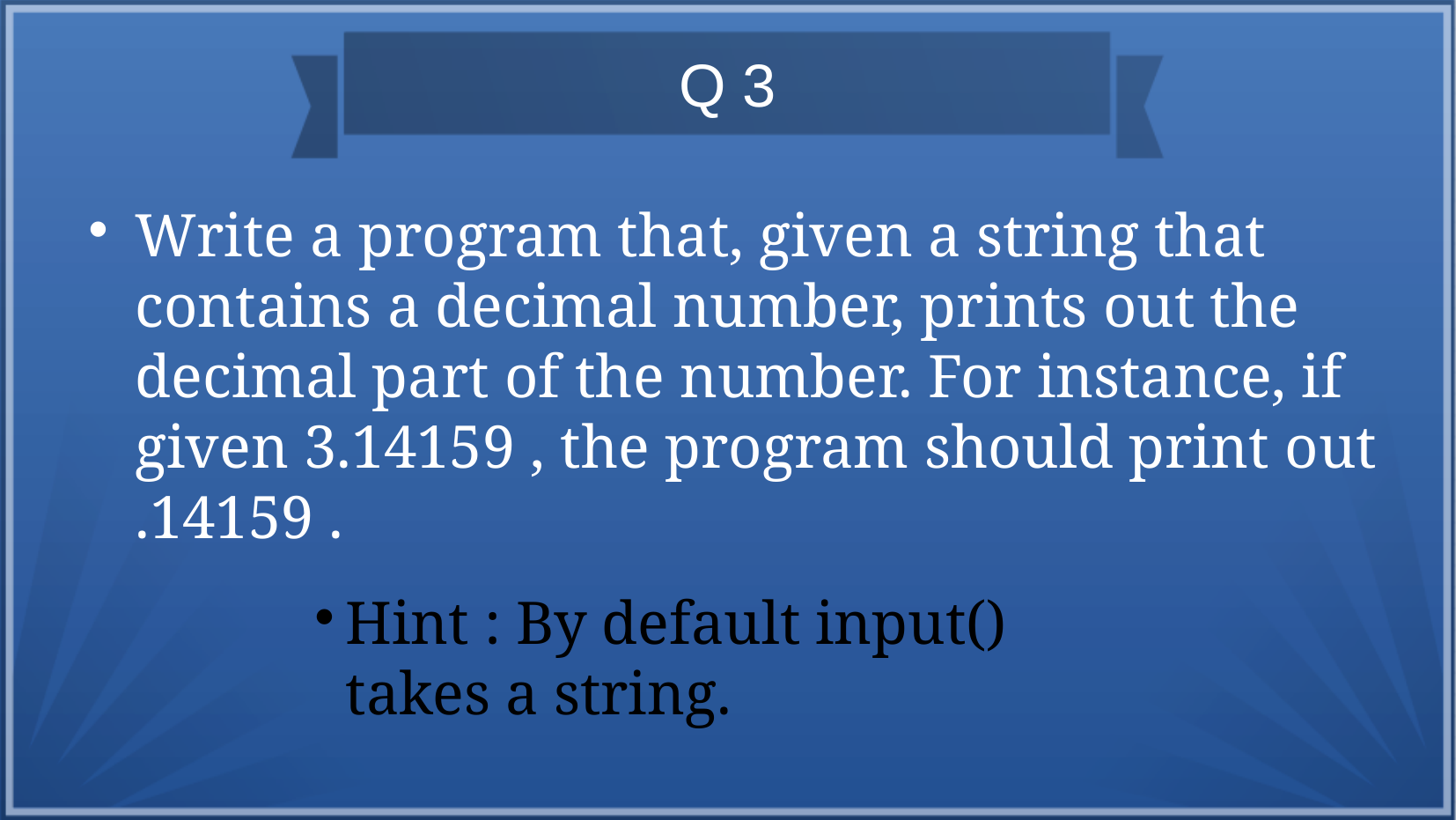

Q 3
Write a program that, given a string that contains a decimal number, prints out the decimal part of the number. For instance, if given 3.14159 , the program should print out .14159 .

Hint : By default input() takes a string.